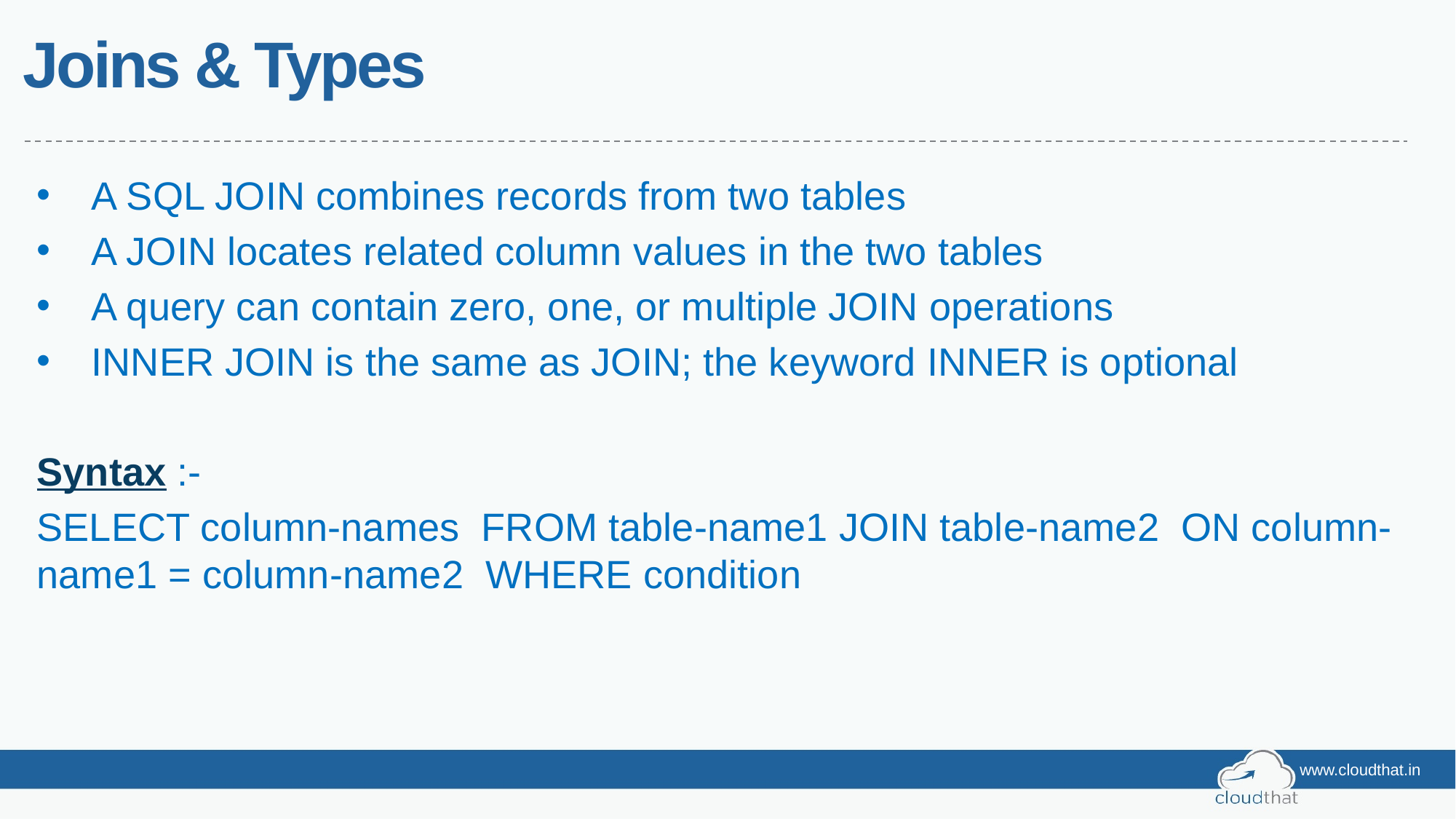

# Joins & Types
A SQL JOIN combines records from two tables
A JOIN locates related column values in the two tables
A query can contain zero, one, or multiple JOIN operations
INNER JOIN is the same as JOIN; the keyword INNER is optional

Syntax :-
SELECT column-names  FROM table-name1 JOIN table-name2  ON column-name1 = column-name2  WHERE condition